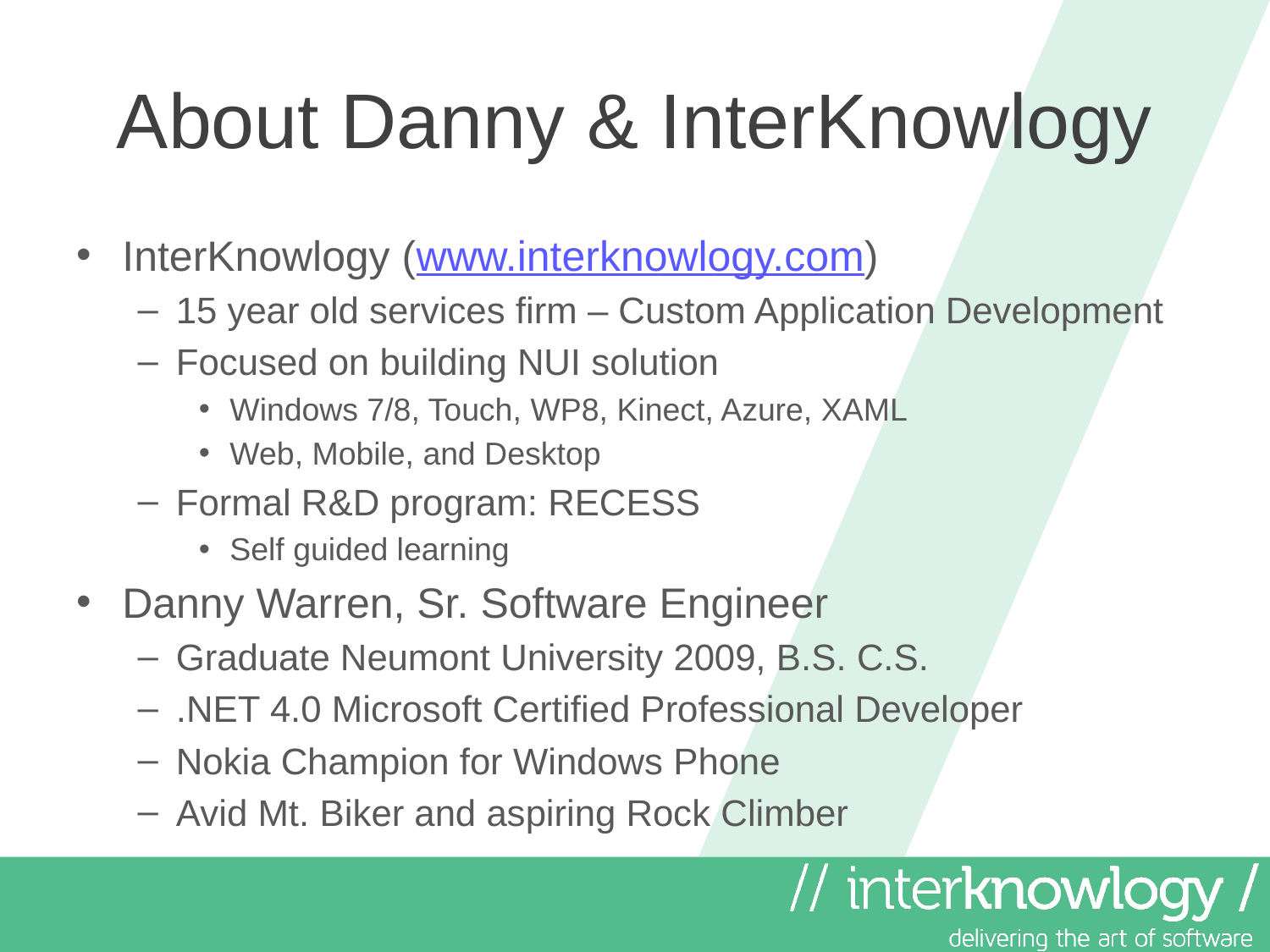

# About Danny & InterKnowlogy
InterKnowlogy (www.interknowlogy.com)
15 year old services firm – Custom Application Development
Focused on building NUI solution
Windows 7/8, Touch, WP8, Kinect, Azure, XAML
Web, Mobile, and Desktop
Formal R&D program: RECESS
Self guided learning
Danny Warren, Sr. Software Engineer
Graduate Neumont University 2009, B.S. C.S.
.NET 4.0 Microsoft Certified Professional Developer
Nokia Champion for Windows Phone
Avid Mt. Biker and aspiring Rock Climber